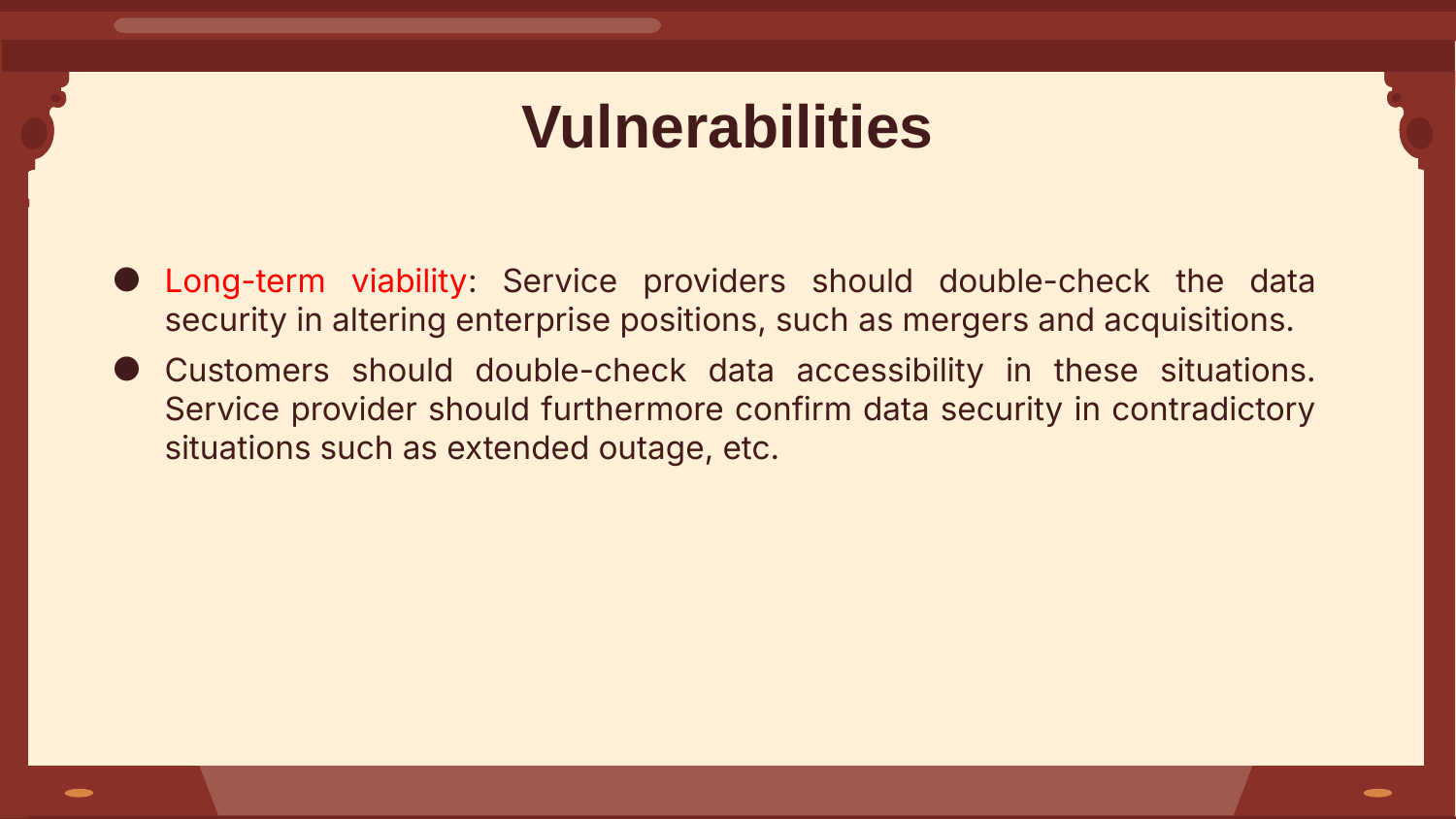

# Vulnerabilities
Long-term viability: Service providers should double-check the data security in altering enterprise positions, such as mergers and acquisitions.
Customers should double-check data accessibility in these situations. Service provider should furthermore confirm data security in contradictory situations such as extended outage, etc.